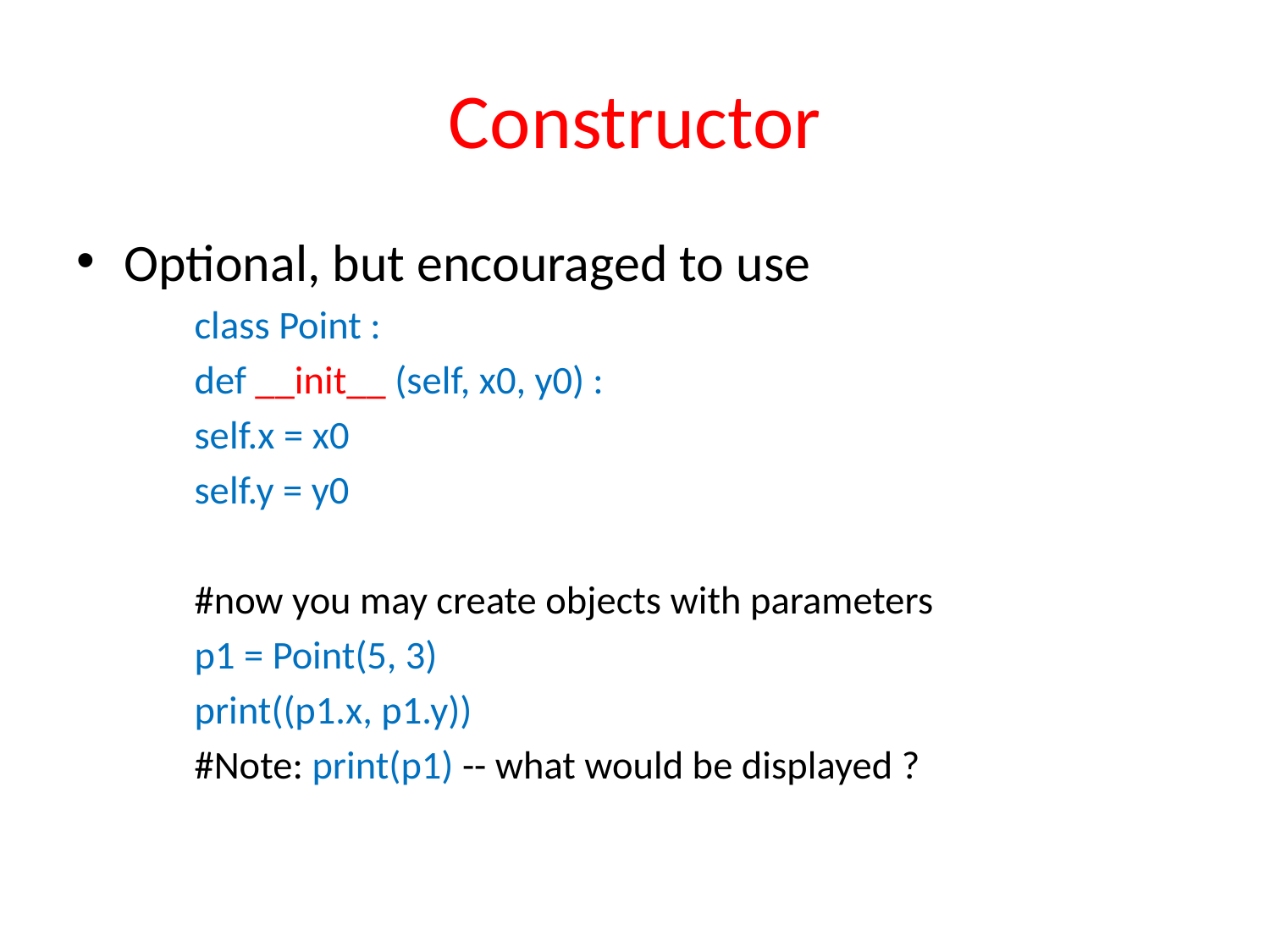

# Constructor
Optional, but encouraged to use
	class Point :
		def __init__ (self, x0, y0) :
			self.x = x0
			self.y = y0

	#now you may create objects with parameters
	p1 = Point(5, 3)
	print((p1.x, p1.y))
		#Note: print(p1) -- what would be displayed ?